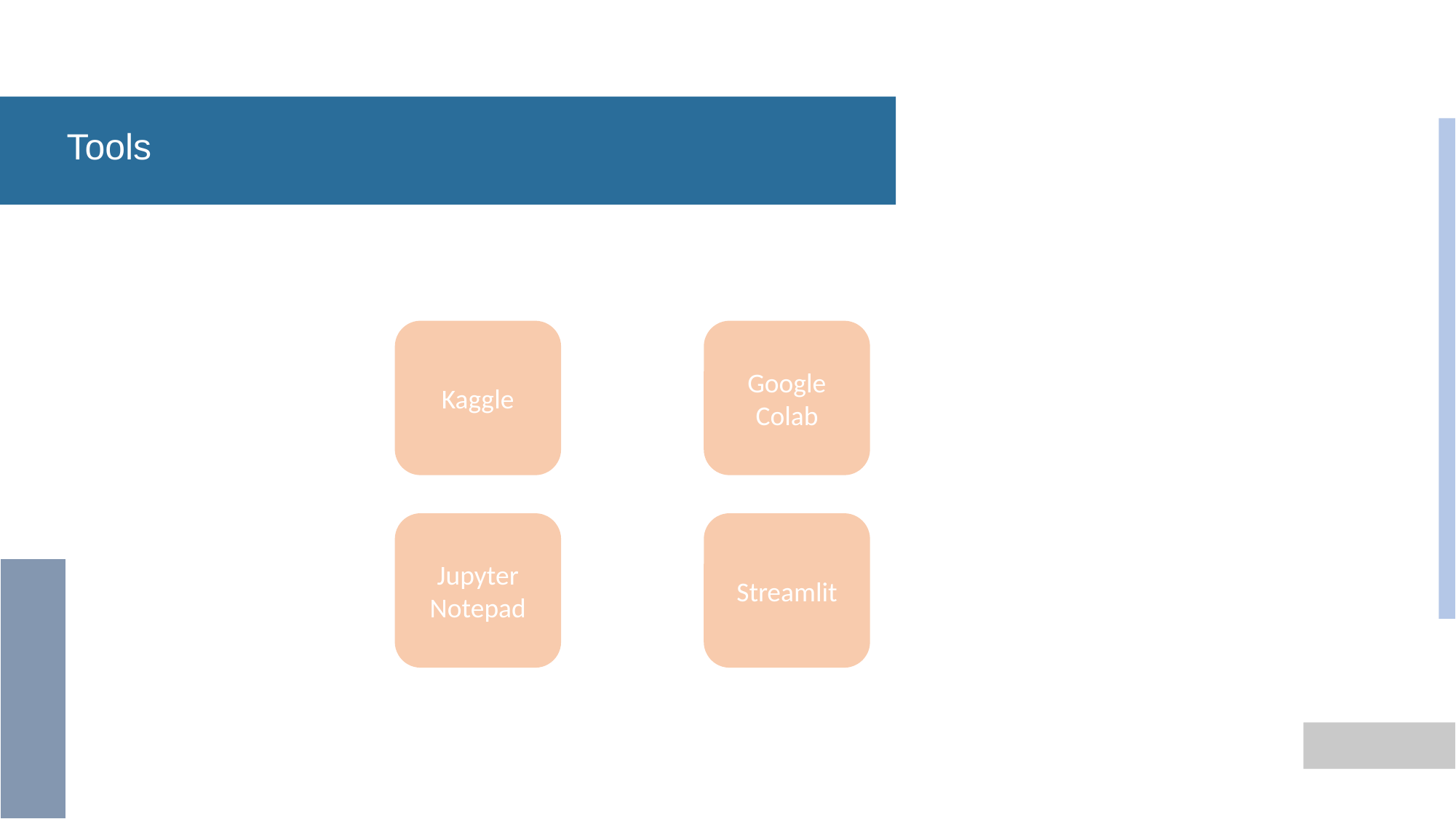

Tools

Kaggle
Google Colab
Jupyter Notepad
Streamlit